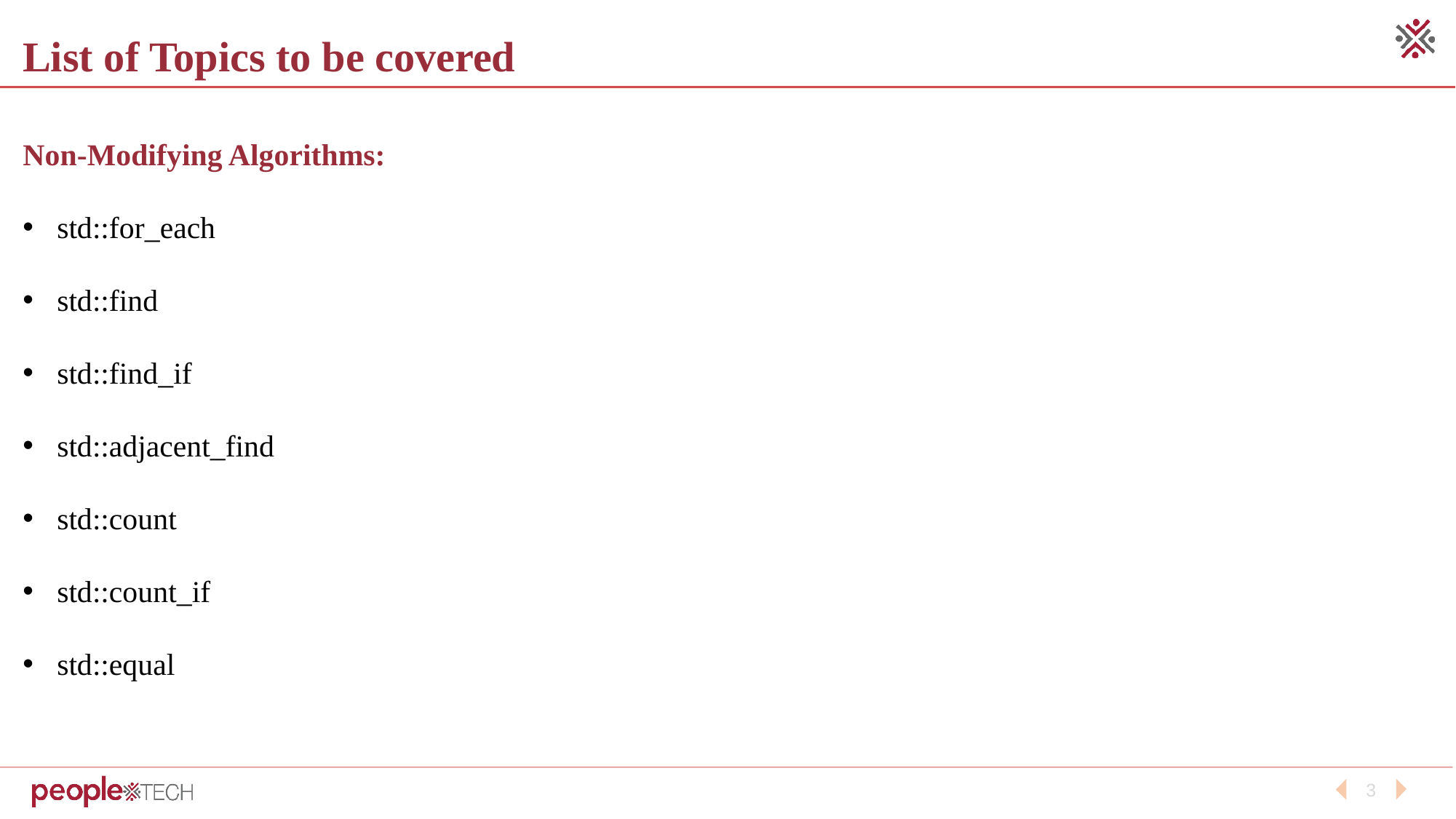

List of Topics to be covered

Non-Modifying Algorithms:
std::for_each
std::find
std::find_if
std::adjacent_find
std::count
std::count_if
std::equal